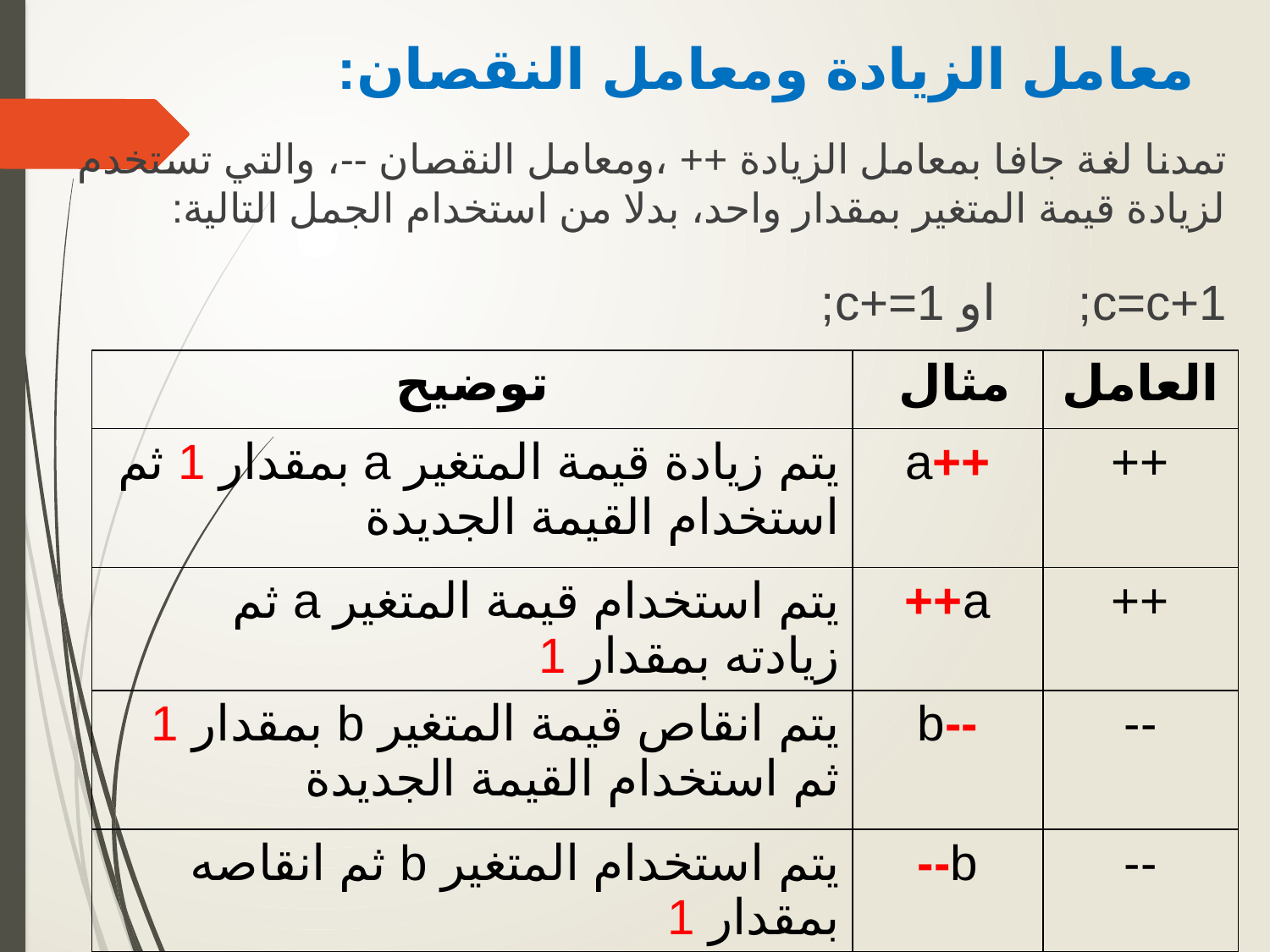

# معامل الزيادة ومعامل النقصان:
تمدنا لغة جافا بمعامل الزيادة ++ ،ومعامل النقصان --، والتي تستخدم لزيادة قيمة المتغير بمقدار واحد، بدلا من استخدام الجمل التالية:
c=c+1;      او c+=1;
| توضيح | مثال | العامل |
| --- | --- | --- |
| يتم زيادة قيمة المتغير a بمقدار 1 ثم استخدام القيمة الجديدة | ++a | ++ |
| يتم استخدام قيمة المتغير a ثم زيادته بمقدار 1 | a++ | ++ |
| يتم انقاص قيمة المتغير b بمقدار 1 ثم استخدام القيمة الجديدة | --b | -- |
| يتم استخدام المتغير b ثم انقاصه بمقدار 1 | b-- | -- |